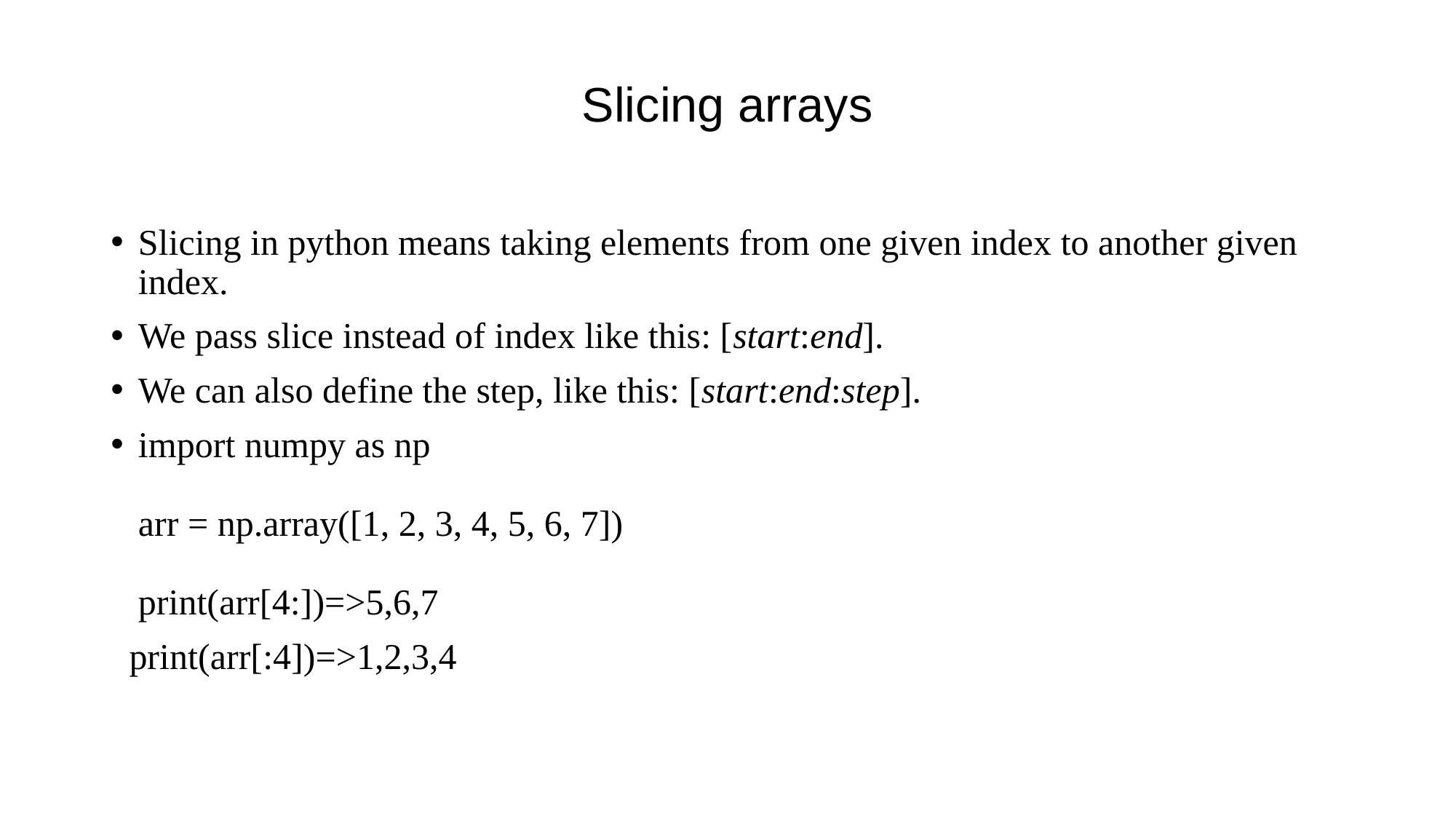

# Slicing arrays
Slicing in python means taking elements from one given index to another given index.
We pass slice instead of index like this: [start:end].
We can also define the step, like this: [start:end:step].
import numpy as np
arr = np.array([1, 2, 3, 4, 5, 6, 7])
print(arr[4:])=>5,6,7
  print(arr[:4])=>1,2,3,4